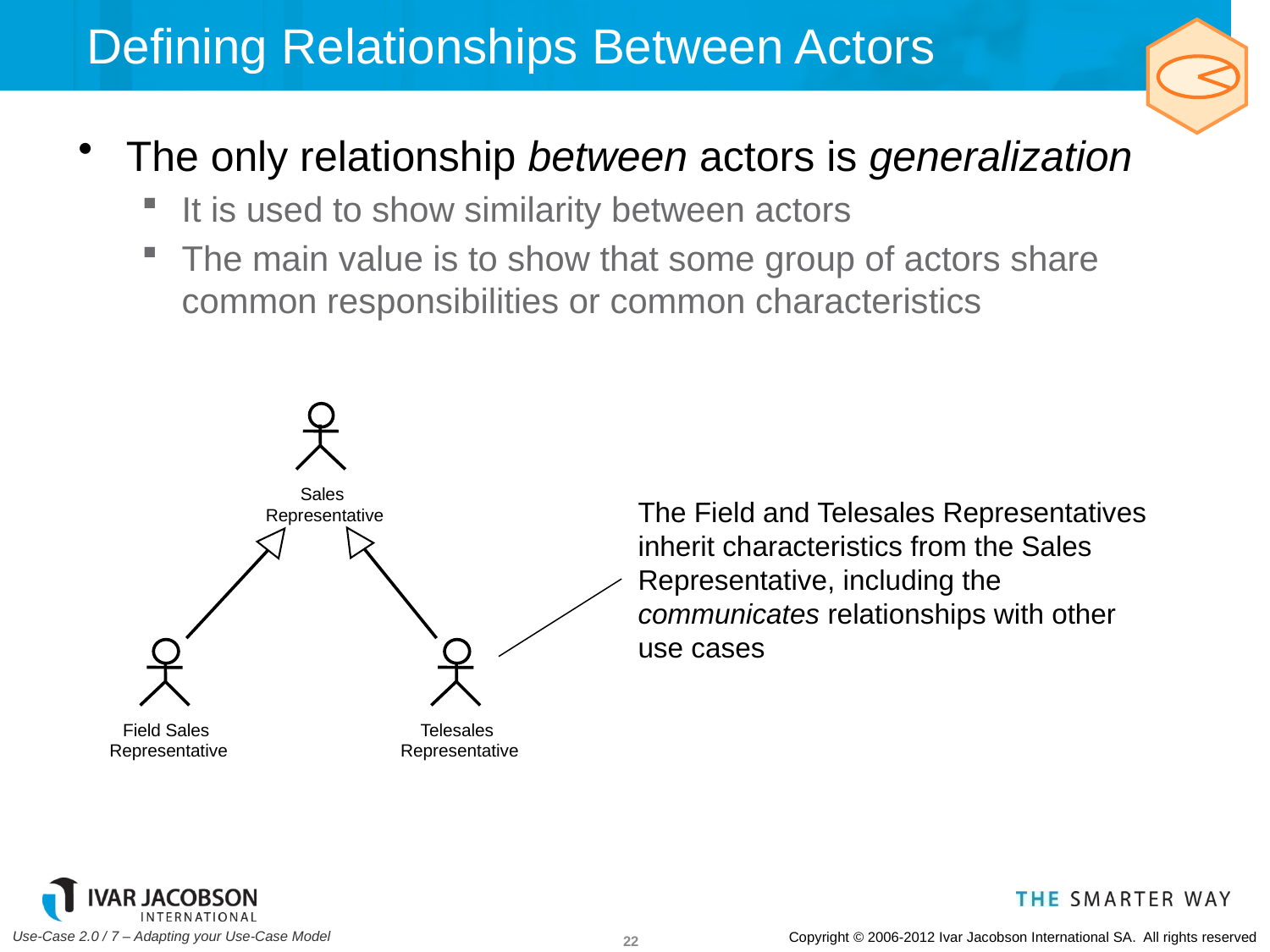

# Defining Relationships Between Actors
The only relationship between actors is generalization
It is used to show similarity between actors
The main value is to show that some group of actors share common responsibilities or common characteristics

Sales
The Field and Telesales Representatives inherit characteristics from the Sales Representative, including the communicates relationships with other use cases
Representative

Field Sales
Telesales
Representative
Representative